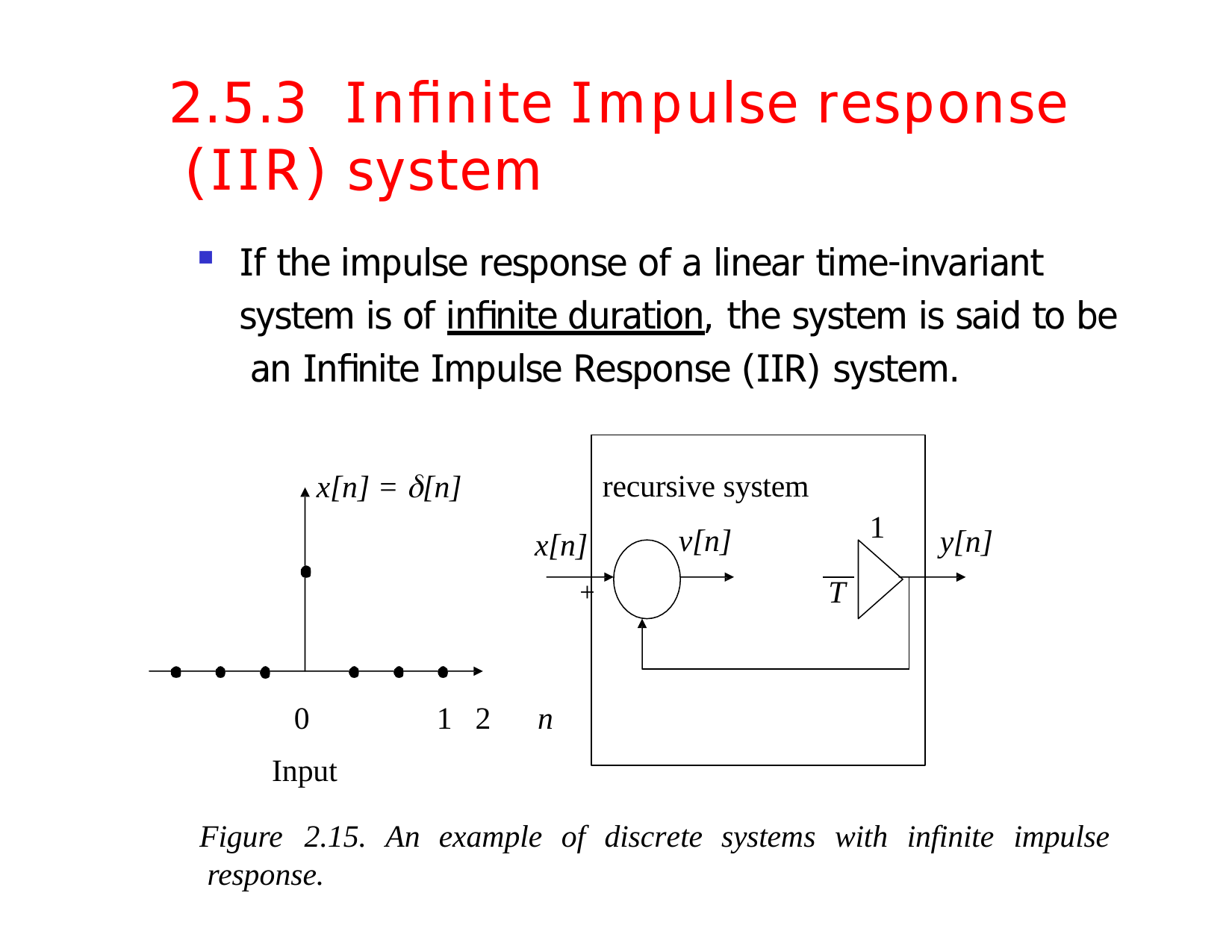

# 2.5.3	Infinite Impulse response  (IIR) system
If the impulse response of a linear time-invariant  system is of infinite duration, the system is said to be  an Infinite Impulse Response (IIR) system.

x[n] = δ[n]
recursive system

1
v[n]
y[n]
x[n]

+	T

0	1	2	n
Input
Figure	2.15.	An	example	of	discrete	systems	with	infinite	impulse  response.

Dr. B. S. Daga  Fr.CRCE, Mumbai